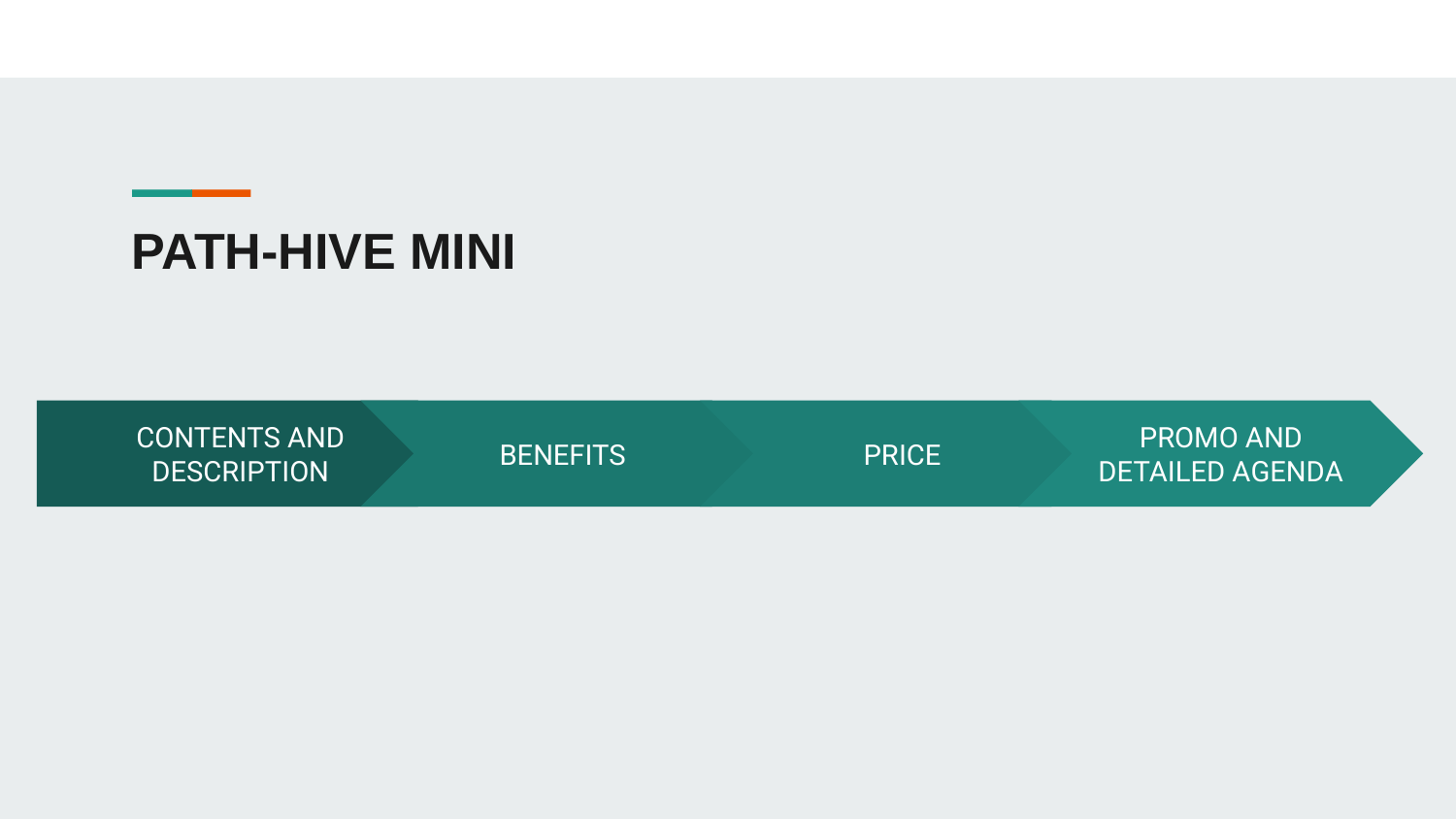

PATH-HIVE MINI

CONTENTS AND DESCRIPTION

BENEFITS

PRICE

PROMO AND DETAILED AGENDA
6